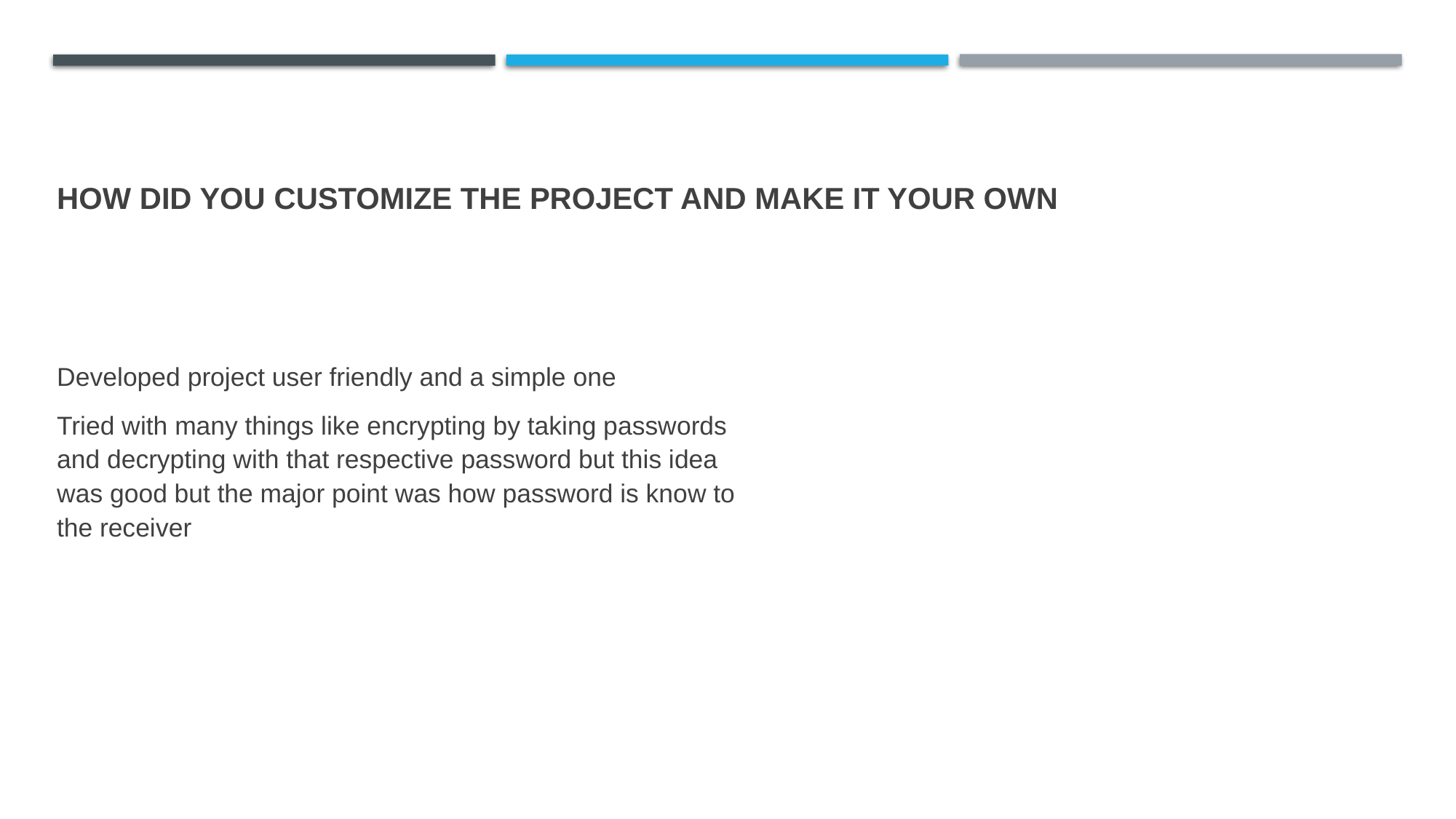

# How did you customize the project and make it your own
Developed project user friendly and a simple one
Tried with many things like encrypting by taking passwords and decrypting with that respective password but this idea was good but the major point was how password is know to the receiver